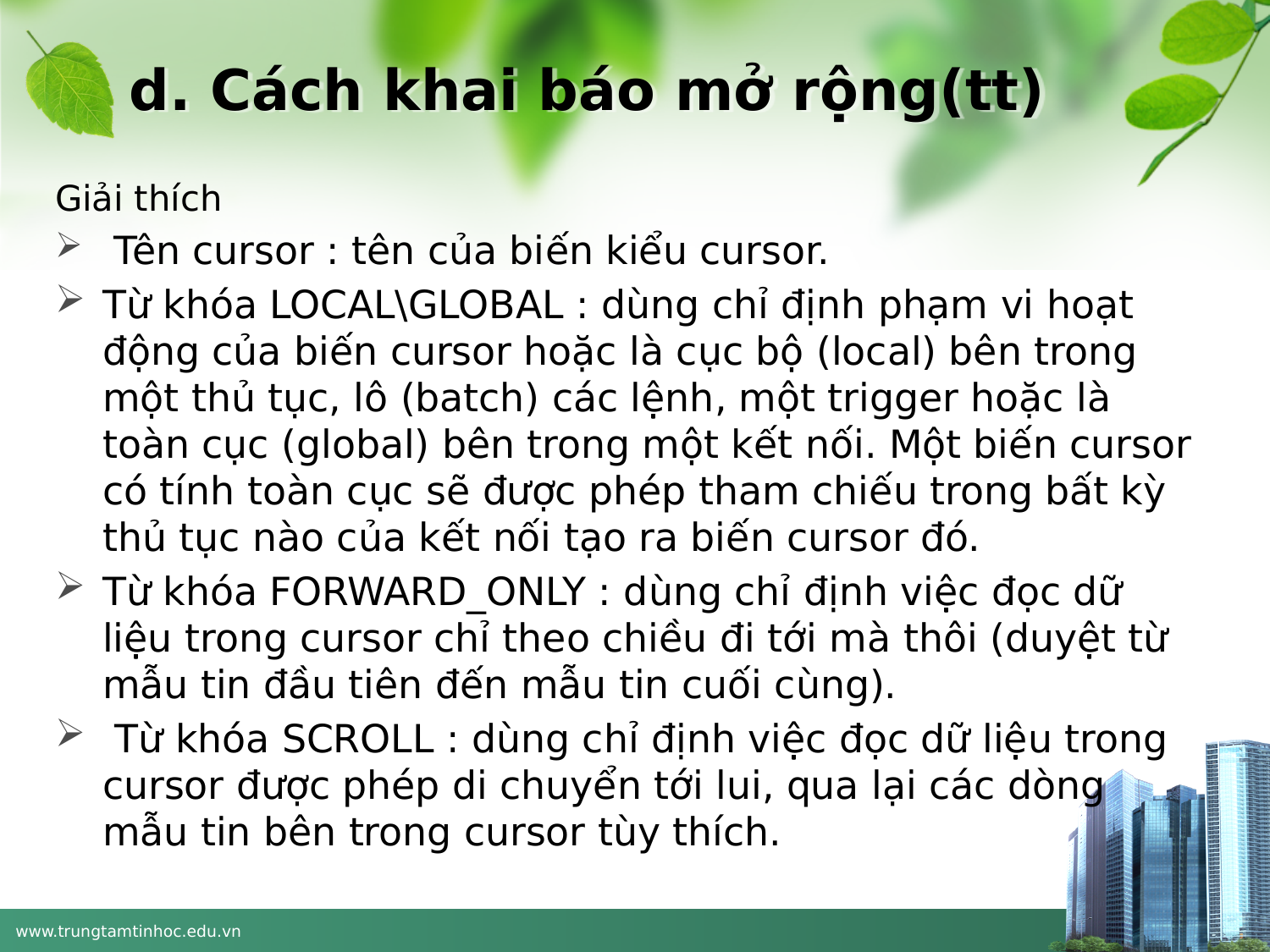

# d. Cách khai báo mở rộng(tt)
Giải thích
 Tên cursor : tên của biến kiểu cursor.
Từ khóa LOCAL\GLOBAL : dùng chỉ định phạm vi hoạt động của biến cursor hoặc là cục bộ (local) bên trong một thủ tục, lô (batch) các lệnh, một trigger hoặc là toàn cục (global) bên trong một kết nối. Một biến cursor có tính toàn cục sẽ được phép tham chiếu trong bất kỳ thủ tục nào của kết nối tạo ra biến cursor đó.
Từ khóa FORWARD_ONLY : dùng chỉ định việc đọc dữ liệu trong cursor chỉ theo chiều đi tới mà thôi (duyệt từ mẫu tin đầu tiên đến mẫu tin cuối cùng).
 Từ khóa SCROLL : dùng chỉ định việc đọc dữ liệu trong cursor được phép di chuyển tới lui, qua lại các dòng mẫu tin bên trong cursor tùy thích.